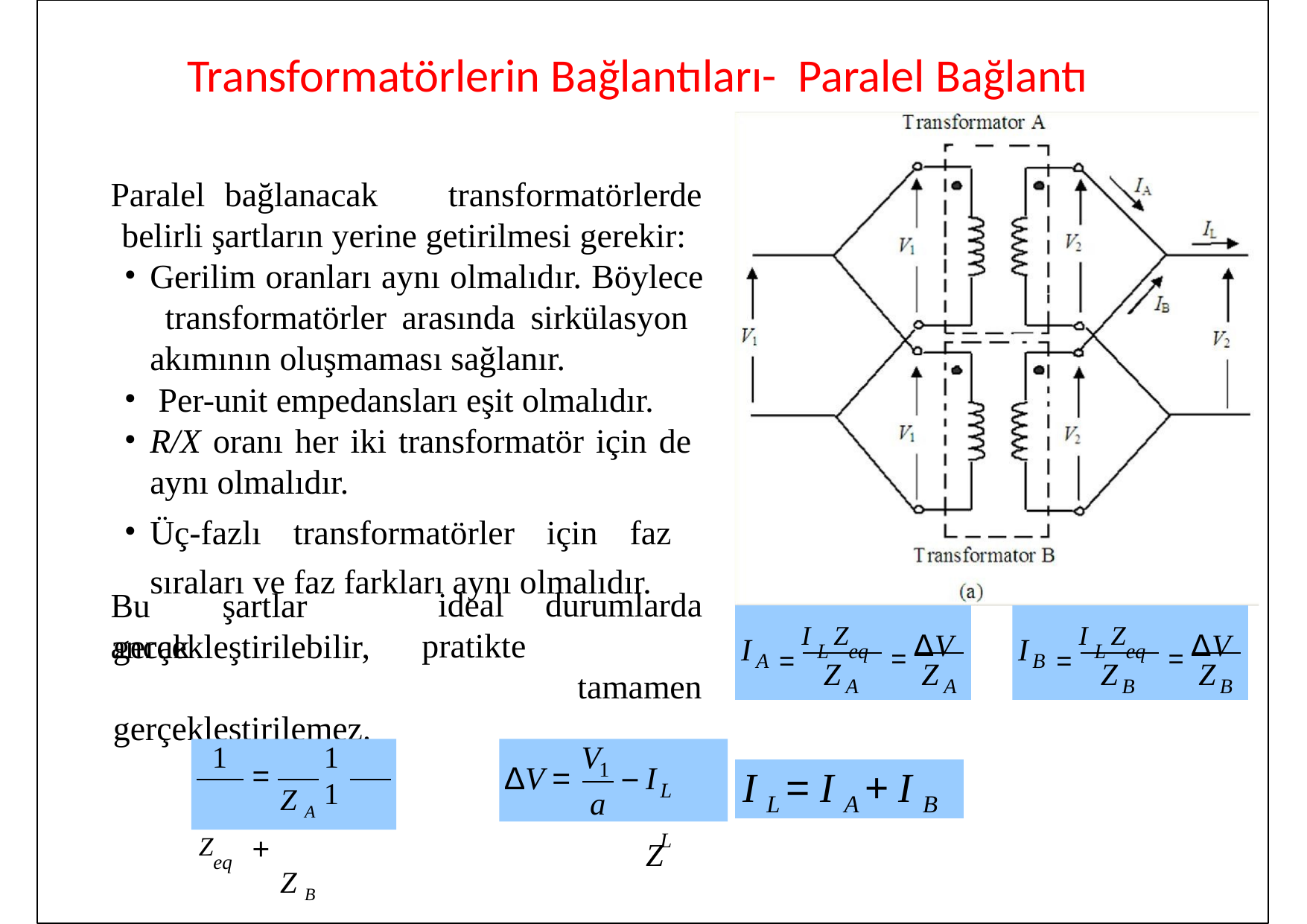

# Transformatörlerin Bağlantıları-  Paralel Bağlantı

Paralel	bağlanacak	transformatörlerde  belirli şartların yerine getirilmesi gerekir:
Gerilim oranları aynı olmalıdır. Böylece  transformatörler arasında sirkülasyon  akımının oluşmaması sağlanır.
Per-unit empedansları eşit olmalıdır.
R/X oranı her iki transformatör için de  aynı olmalıdır.
Üç-fazlı transformatörler için faz  sıraları ve faz farkları aynı olmalıdır.
Bu	şartlar	ancak
ideal  pratikte
durumlarda  tamamen

= ΔV
= ΔV
= I L Zeq
= I L Zeq
gerçekleştirilebilir,  gerçekleştirilemez.
I
I
A
B
Z
Z
Z
Z

A
A
B
B
1	1	1
Zeq
V

1
=	+
ΔV =
I	Z
I L = I A + I B
L	L
Z A	Z B

a